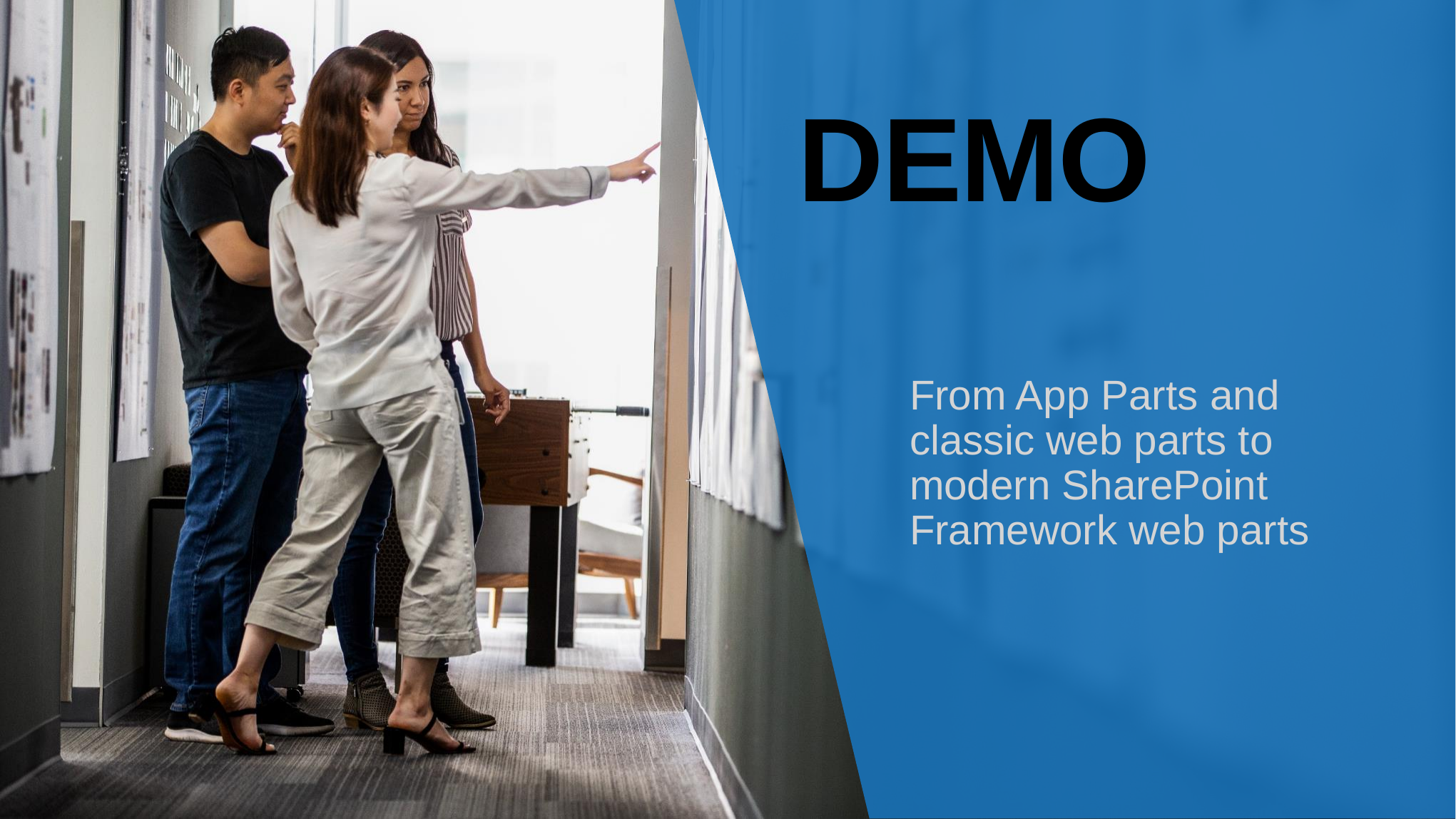

# DEMO
From App Parts and classic web parts to modern SharePoint Framework web parts